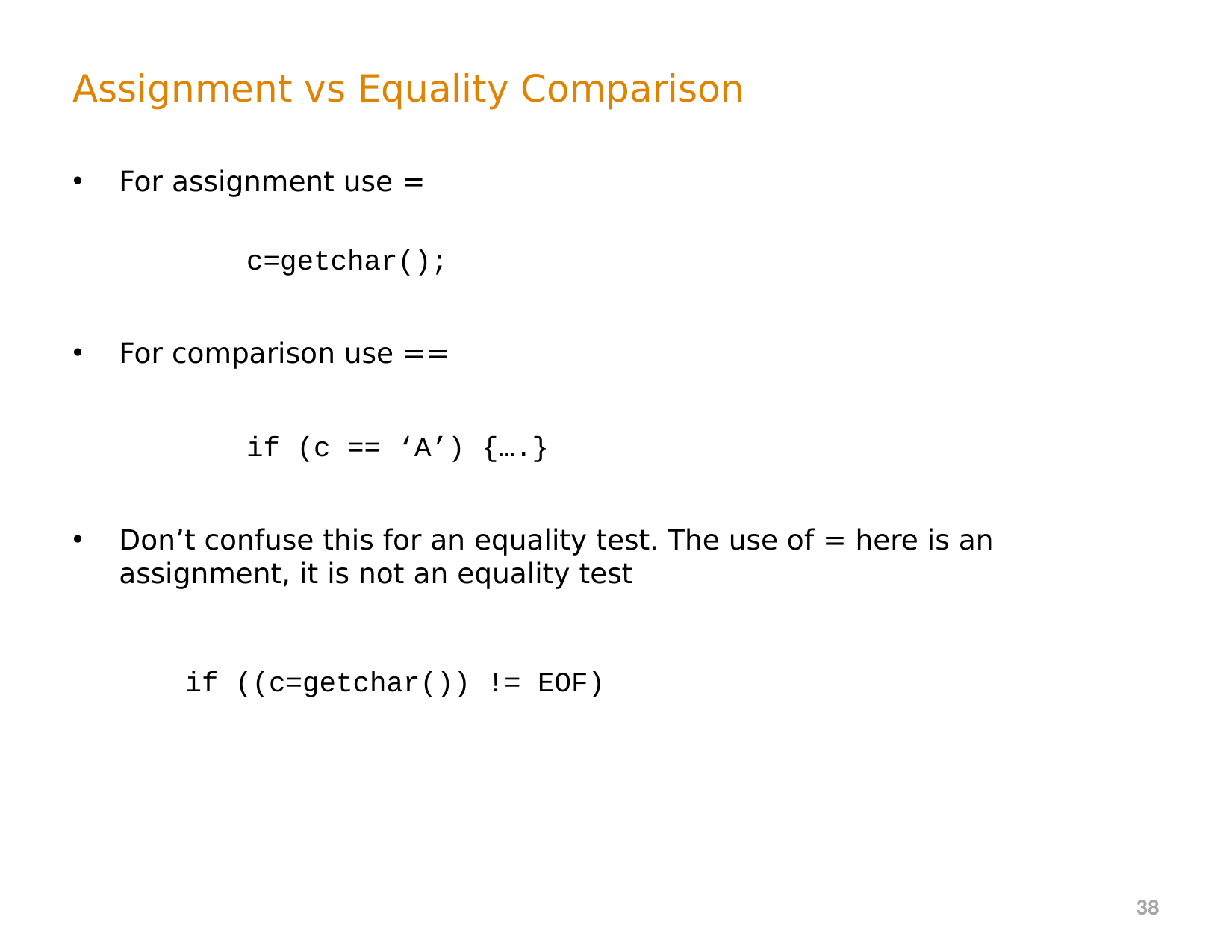

# Assignment vs Equality Comparison
For assignment use =

	c=getchar();

For comparison use ==

	if (c == ‘A’) {….}

Don’t confuse this for an equality test. The use of = here is an assignment, it is not an equality test

	if ((c=getchar()) != EOF)

38